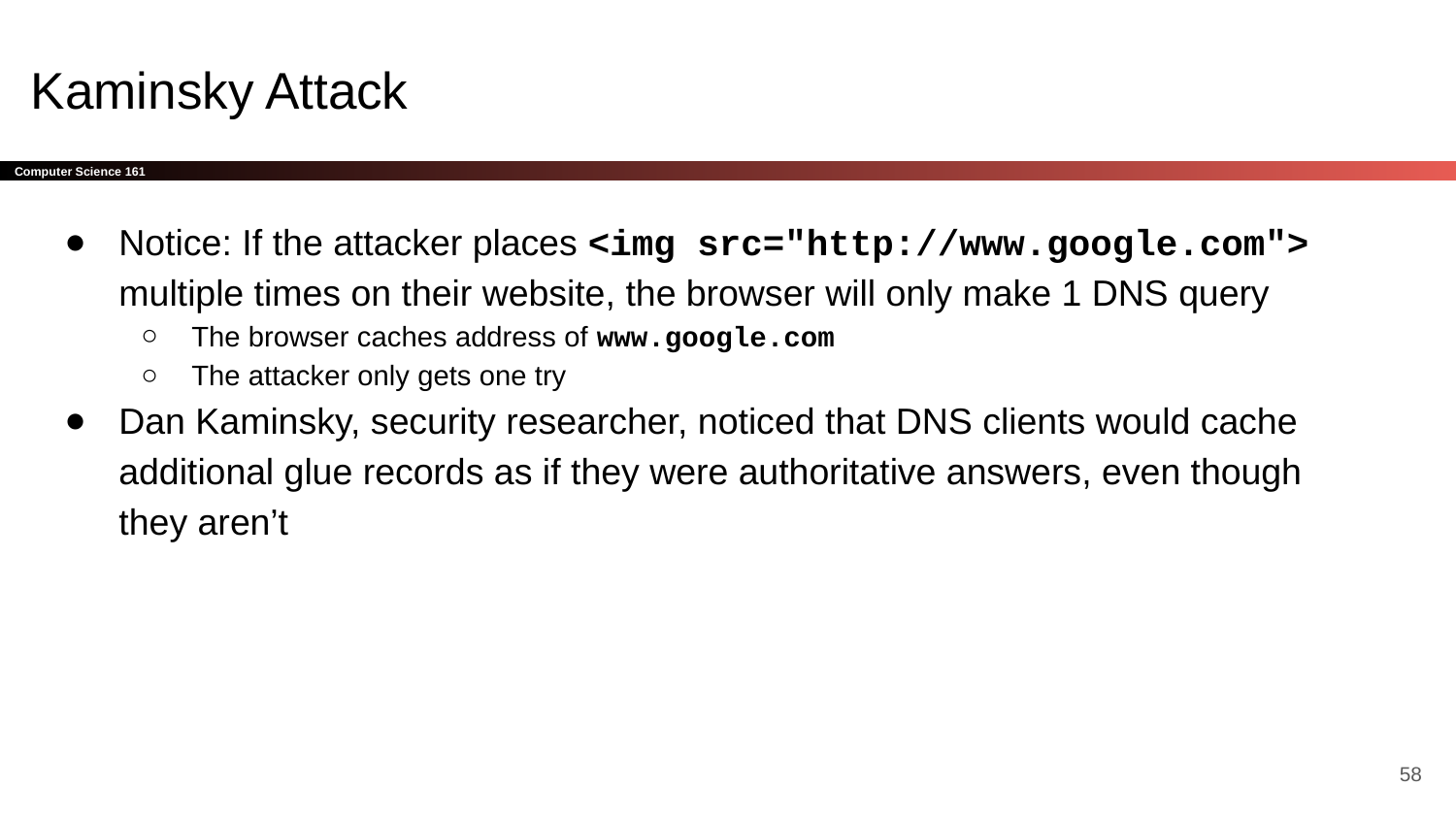

# Kaminsky Attack
Notice: If the attacker places <img src="http://www.google.com"> multiple times on their website, the browser will only make 1 DNS query
The browser caches address of www.google.com
The attacker only gets one try
Dan Kaminsky, security researcher, noticed that DNS clients would cache additional glue records as if they were authoritative answers, even though they aren’t
58